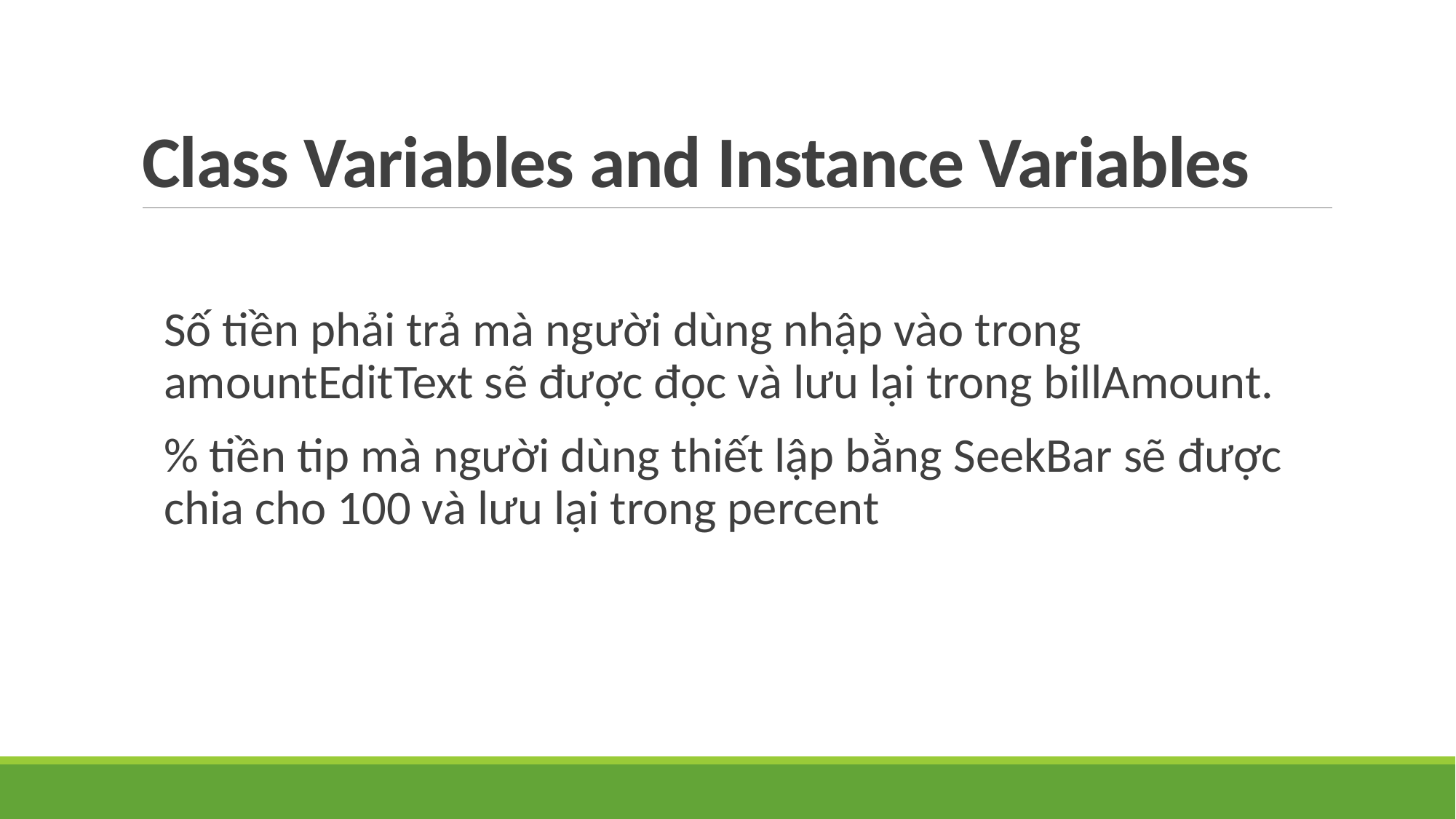

# Class Variables and Instance Variables
Số tiền phải trả mà người dùng nhập vào trong amountEditText sẽ được đọc và lưu lại trong billAmount.
% tiền tip mà người dùng thiết lập bằng SeekBar sẽ được chia cho 100 và lưu lại trong percent